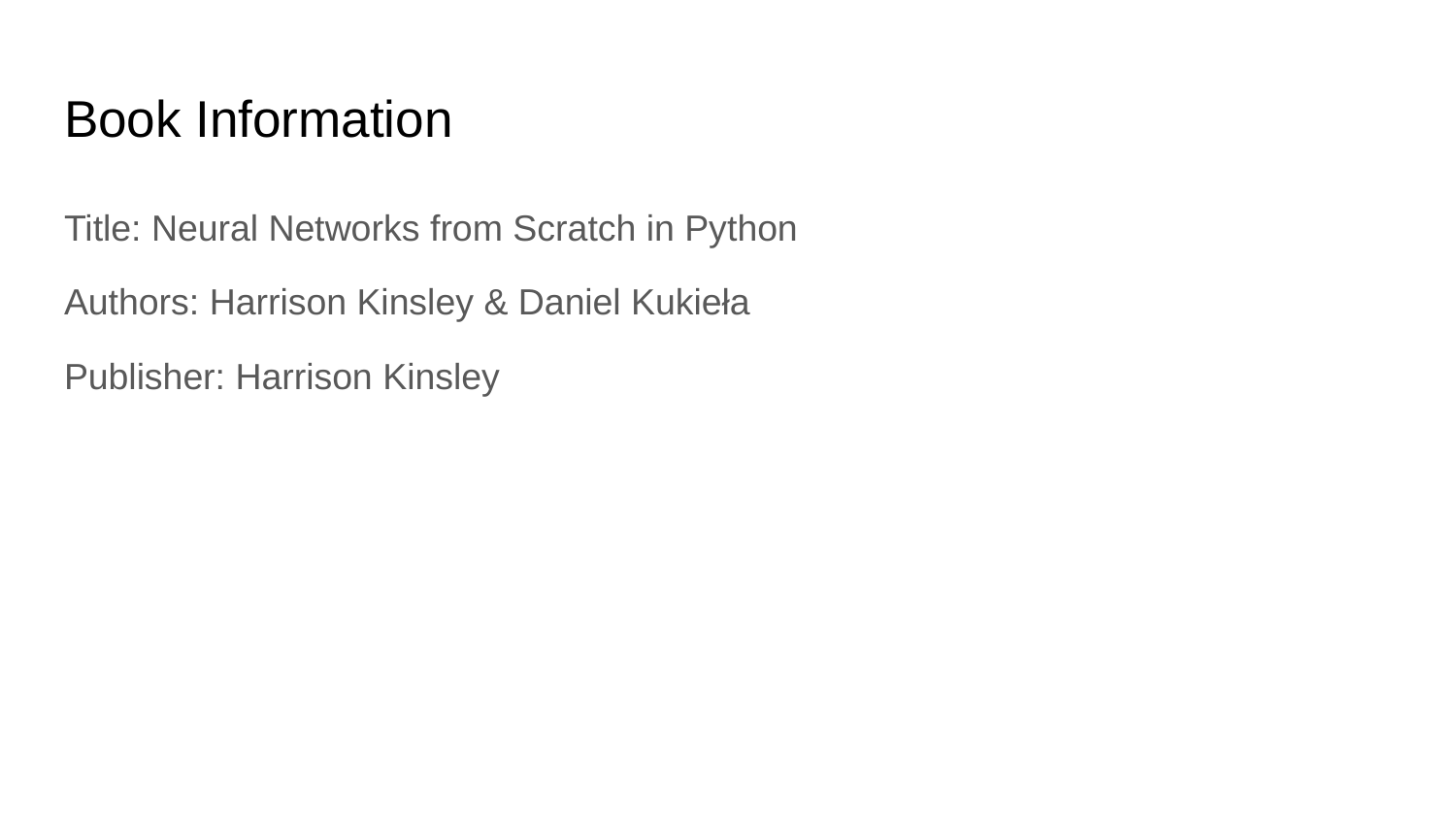

# Book Information
Title: Neural Networks from Scratch in Python
Authors: Harrison Kinsley & Daniel Kukieła
Publisher: Harrison Kinsley